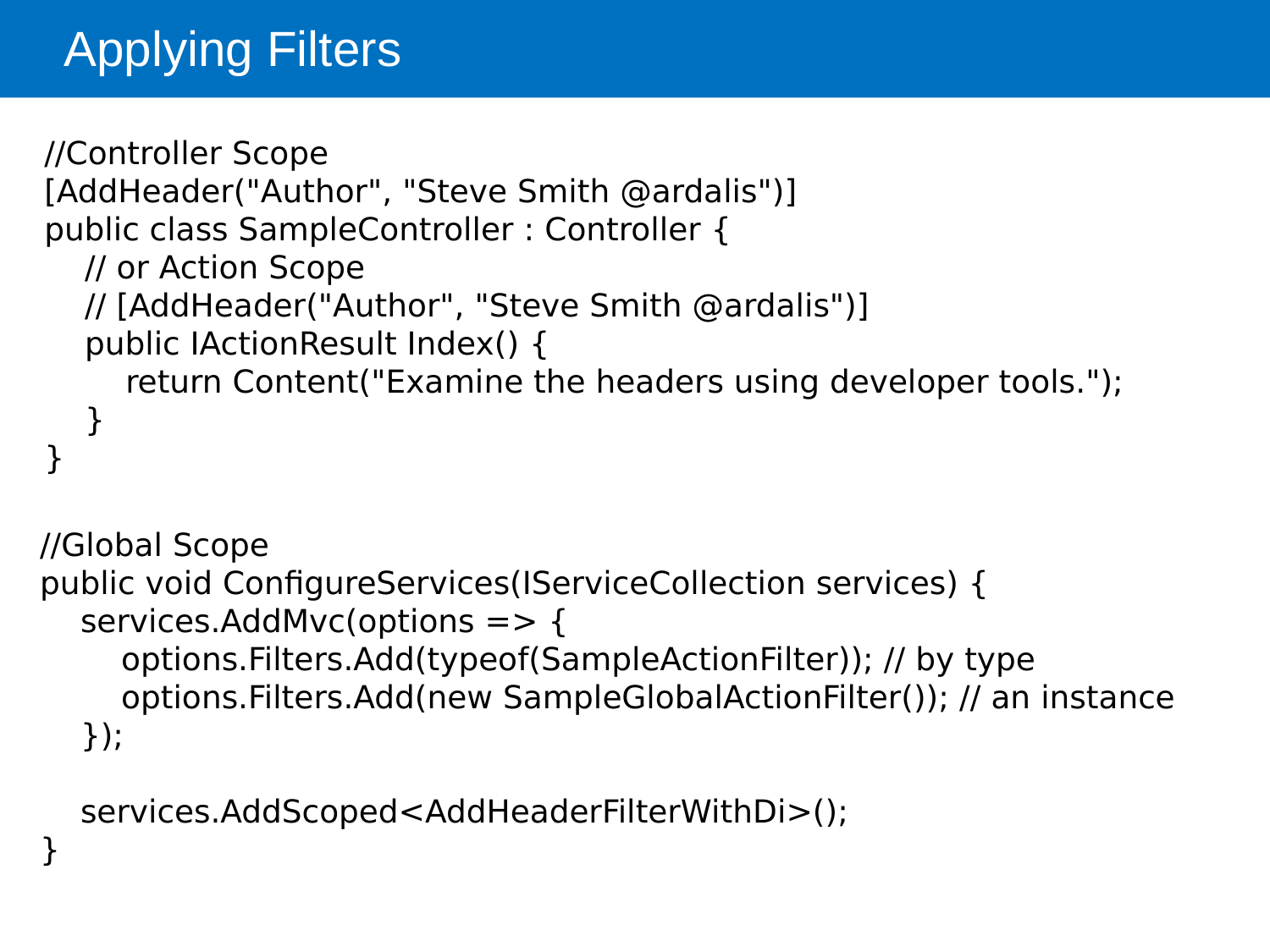

# Applying Filters
//Controller Scope
[AddHeader("Author", "Steve Smith @ardalis")]
public class SampleController : Controller {
    // or Action Scope
    // [AddHeader("Author", "Steve Smith @ardalis")]
    public IActionResult Index() {
        return Content("Examine the headers using developer tools.");
    }
}
//Global Scope
public void ConfigureServices(IServiceCollection services) {
    services.AddMvc(options => {
        options.Filters.Add(typeof(SampleActionFilter)); // by type
        options.Filters.Add(new SampleGlobalActionFilter()); // an instance
    });

    services.AddScoped<AddHeaderFilterWithDi>();
}